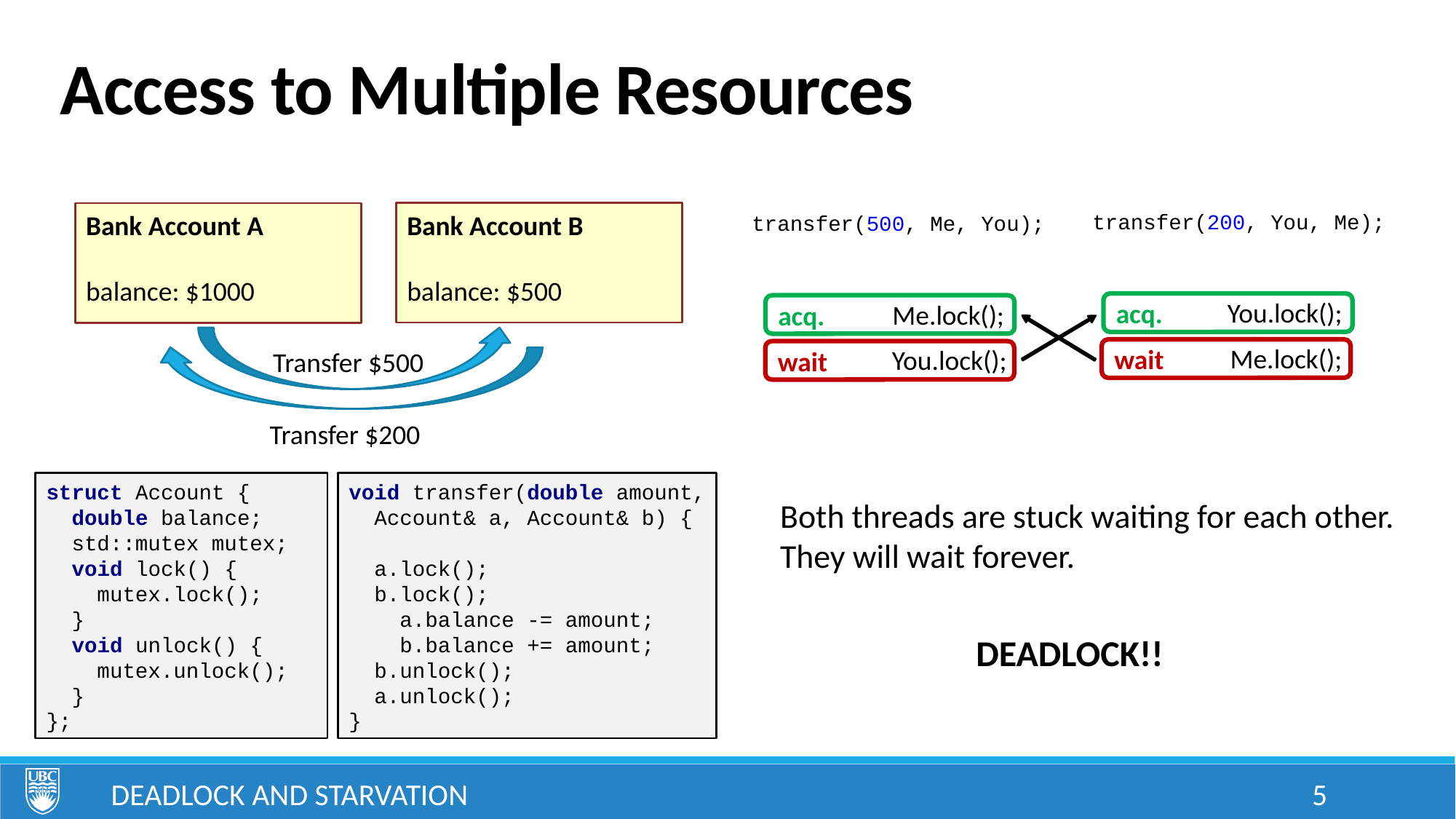

# Access to Multiple Resources
Bank Account B

balance: $500
transfer(200, You, Me);
Bank Account A

balance: $1000
transfer(500, Me, You);
You.lock();
Me.lock();
acq.
acq.

Me.lock();
You.lock();
wait
Transfer $500
wait

Transfer $200
struct Account {
  double balance;
  std::mutex mutex;
  void lock() {
    mutex.lock();
  }
  void unlock() {
    mutex.unlock();
  }
};
void transfer(double amount,
  Account& a, Account& b) {
  a.lock();
  b.lock();
    a.balance -= amount;
    b.balance += amount;
  b.unlock();
  a.unlock();
}
Both threads are stuck waiting for each other.
They will wait forever.
DEADLOCK!!
Deadlock and Starvation
5